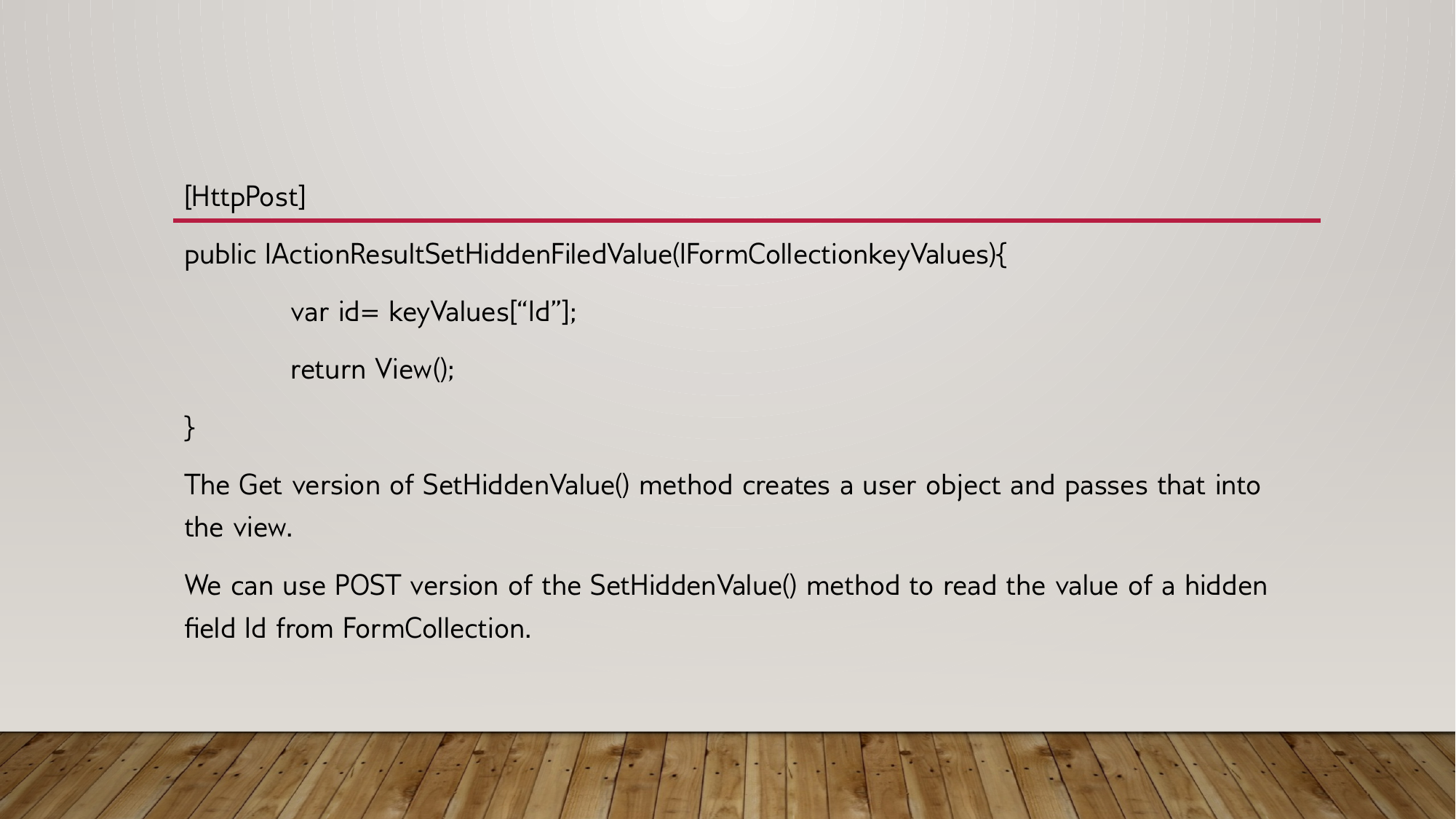

[HttpPost]
public IActionResultSetHiddenFiledValue(IFormCollectionkeyValues){
	var id= keyValues[“Id”];
	return View();
}
The Get version of SetHiddenValue() method creates a user object and passes that into the view.
We can use POST version of the SetHiddenValue() method to read the value of a hidden field Id from FormCollection.